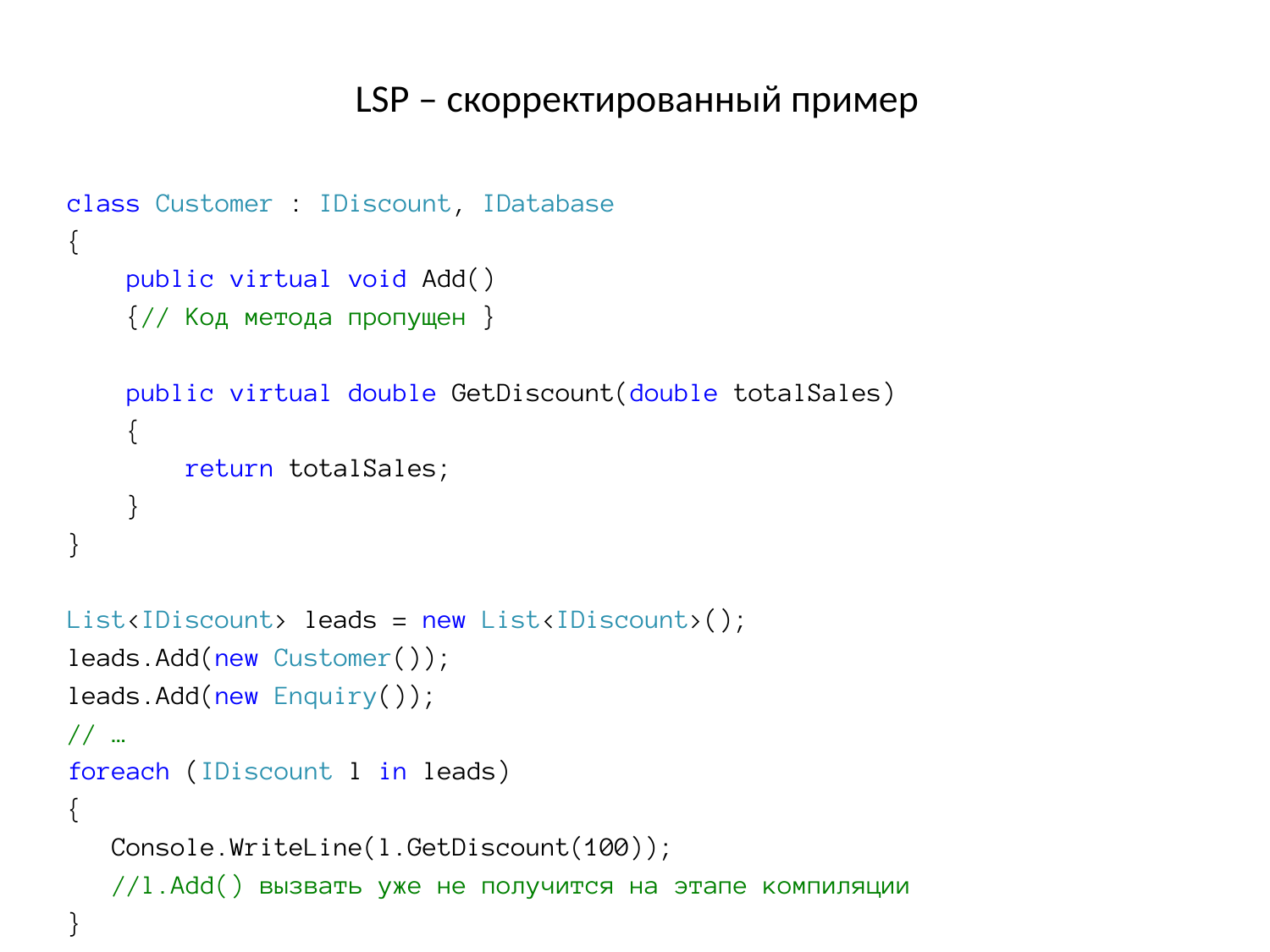

# LSP – скорректированный пример
class Customer : IDiscount, IDatabase
{
    public virtual void Add()
    {// Код метода пропущен }

    public virtual double GetDiscount(double totalSales)
    {
        return totalSales;
    }
}

List<IDiscount> leads = new List<IDiscount>();
leads.Add(new Customer());
leads.Add(new Enquiry());
// …
foreach (IDiscount l in leads)
{
   Console.WriteLine(l.GetDiscount(100));
   //l.Add() вызвать уже не получится на этапе компиляции
}